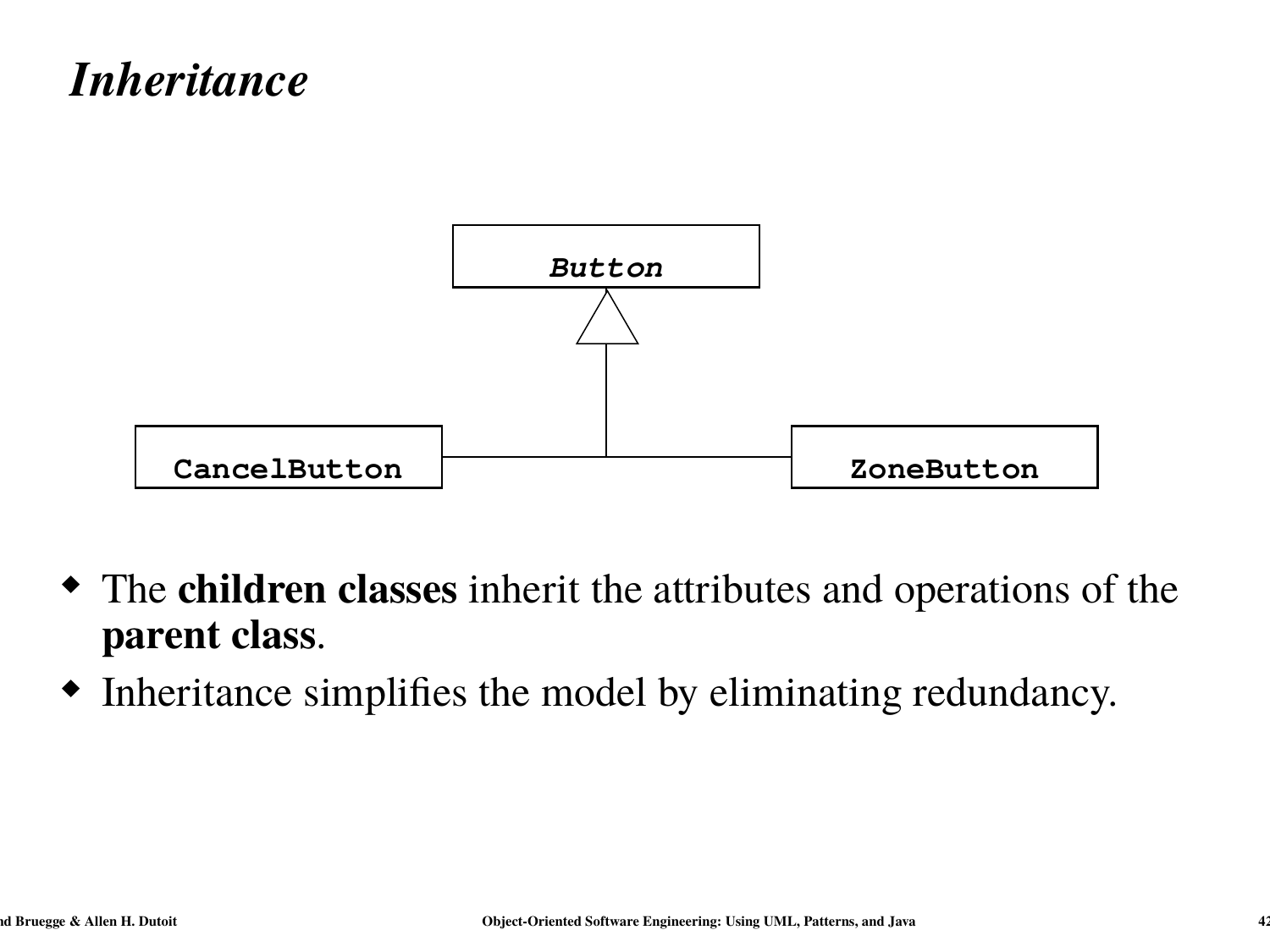

# Inheritance

Button

CancelButton

ZoneButton
The children classes inherit the attributes and operations of the parent class.
Inheritance simplifies the model by eliminating redundancy.